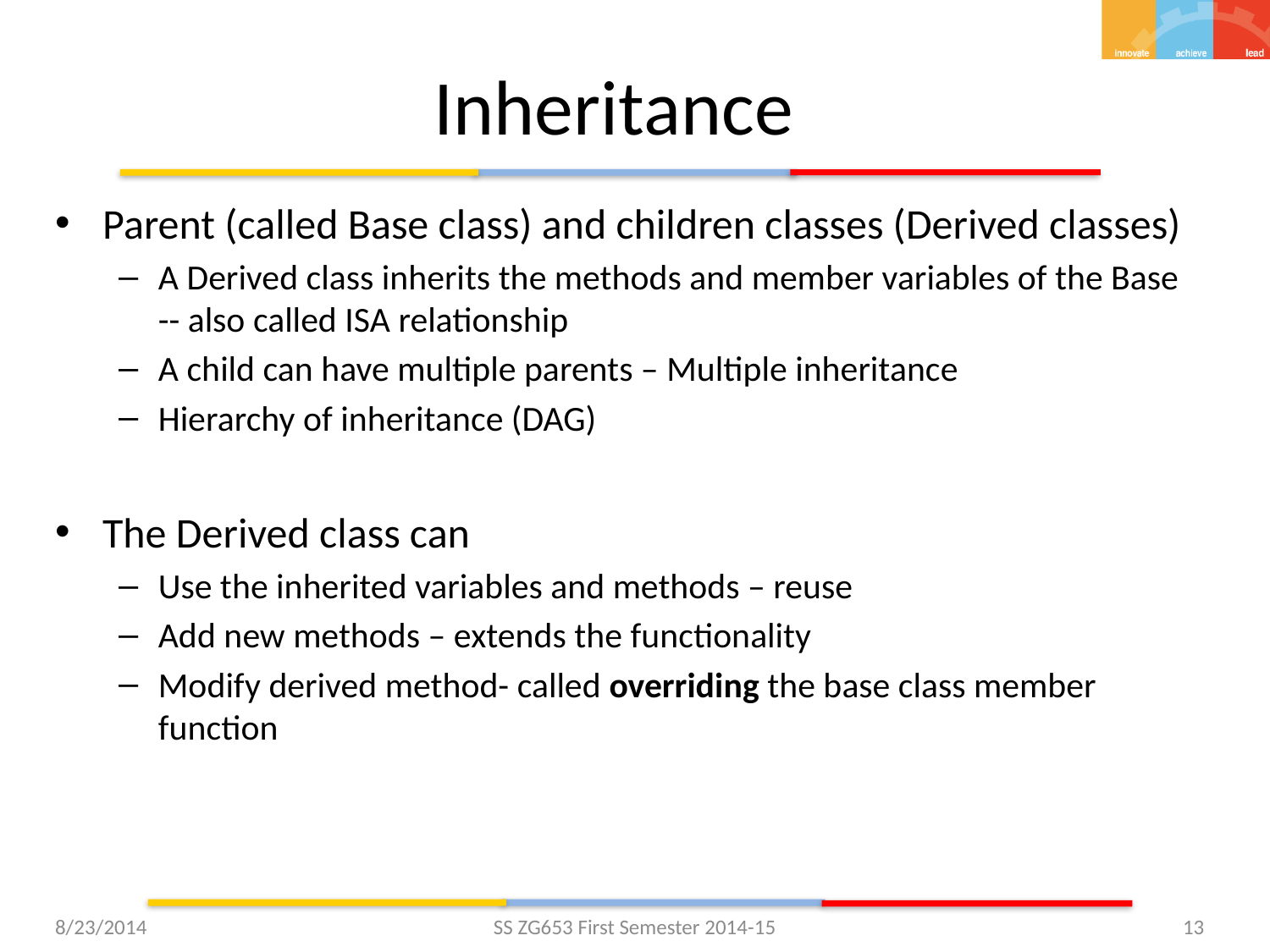

# Inheritance
Parent (called Base class) and children classes (Derived classes)
A Derived class inherits the methods and member variables of the Base -- also called ISA relationship
A child can have multiple parents – Multiple inheritance
Hierarchy of inheritance (DAG)

The Derived class can
Use the inherited variables and methods – reuse
Add new methods – extends the functionality
Modify derived method- called overriding the base class member function

8/23/2014
SS ZG653 First Semester 2014-15
13